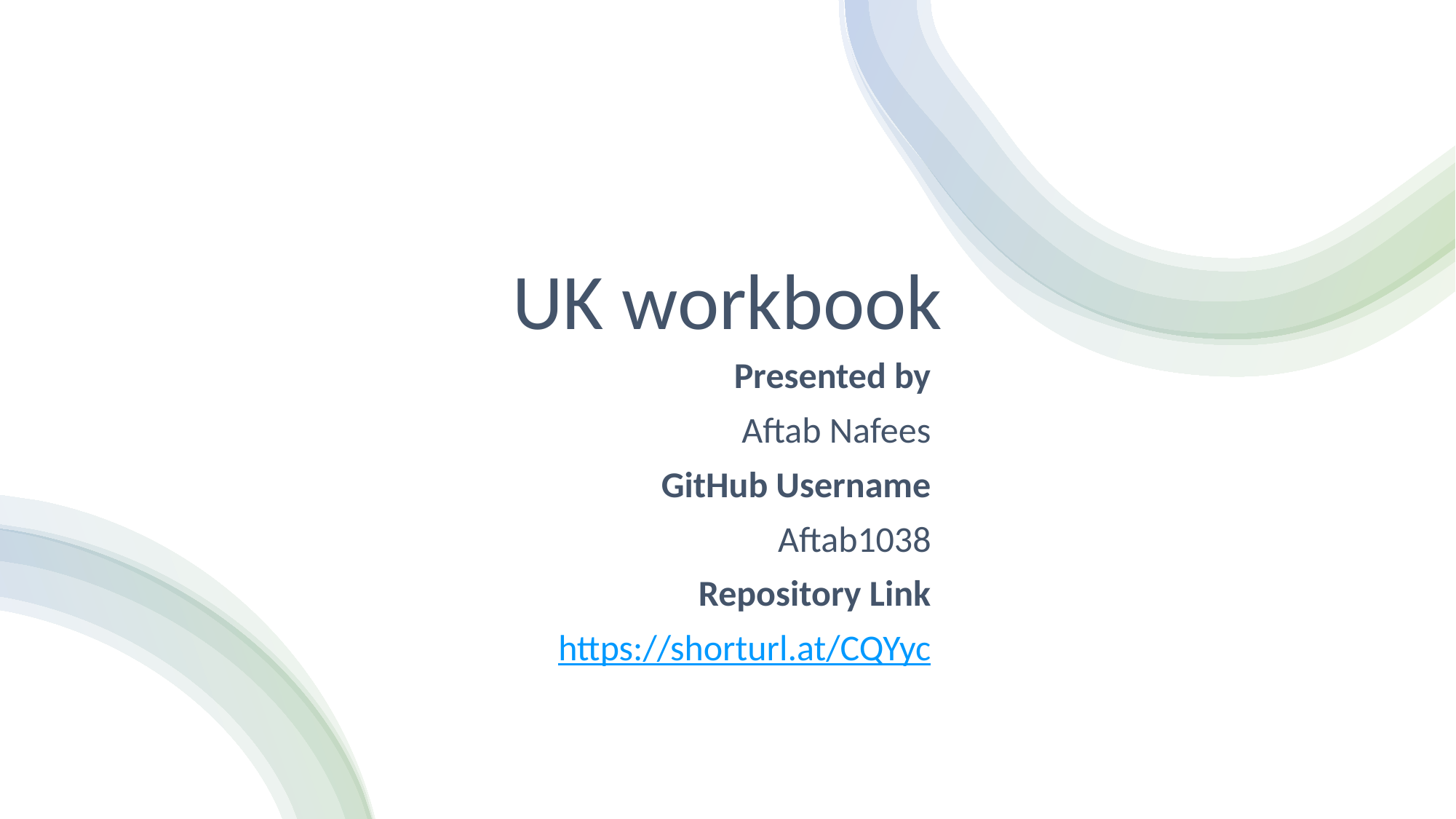

# UK workbook
Presented by
Aftab Nafees
GitHub Username
Aftab1038
Repository Link
https://shorturl.at/CQYyc